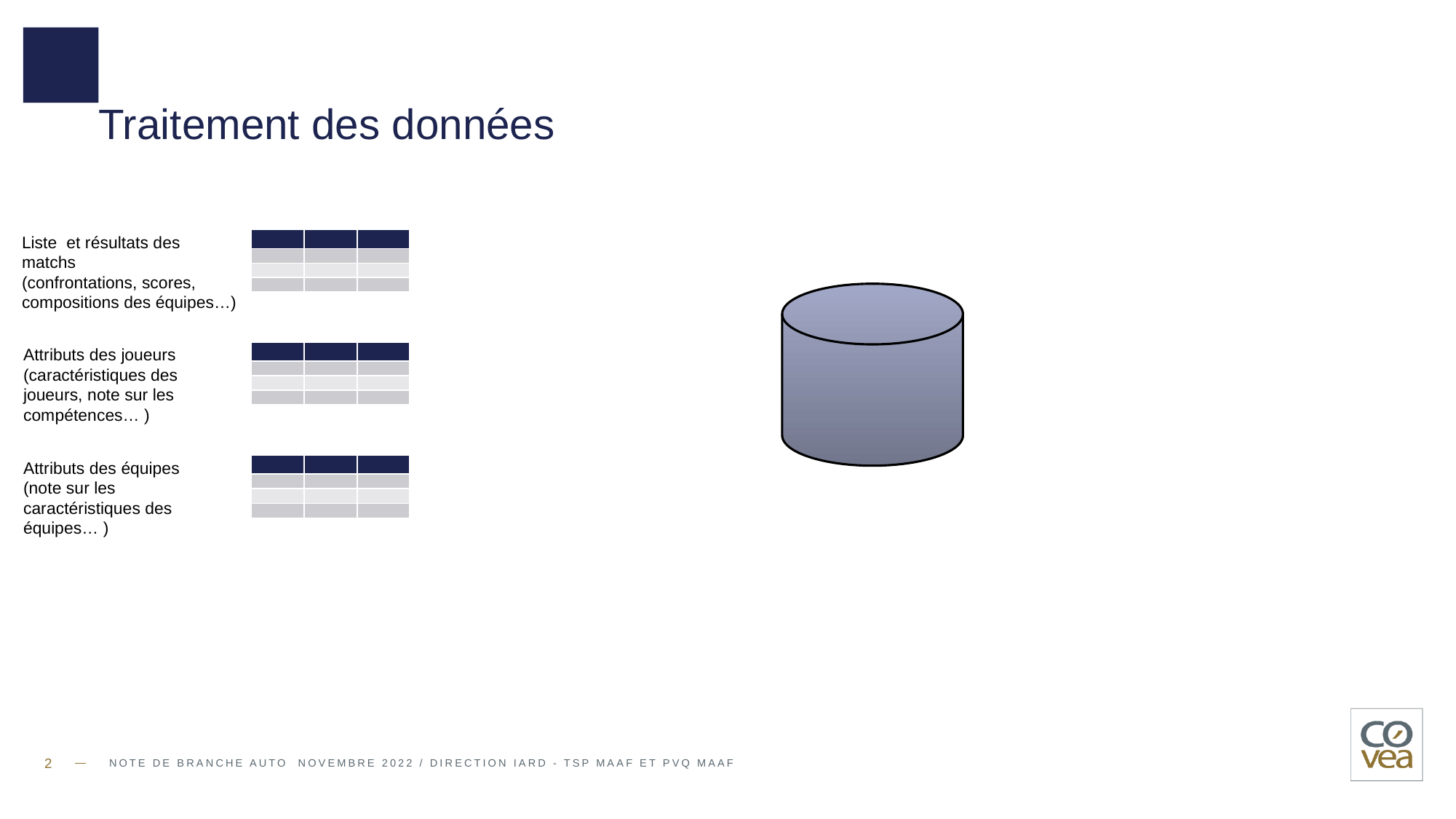

# Traitement des données
Liste  et résultats des matchs
(confrontations, scores, compositions des équipes…)
|  |  |  |
| --- | --- | --- |
|  |  |  |
|  |  |  |
|  |  |  |

Attributs des joueurs
(caractéristiques des joueurs, note sur les compétences… )
|  |  |  |
| --- | --- | --- |
|  |  |  |
|  |  |  |
|  |  |  |
Attributs des équipes
(note sur les caractéristiques des équipes… )
|  |  |  |
| --- | --- | --- |
|  |  |  |
|  |  |  |
|  |  |  |
2
Note de branche AUTO  Novembre 2022 / DIRECTION IARD - TSP MAAF ET PVQ MAAF